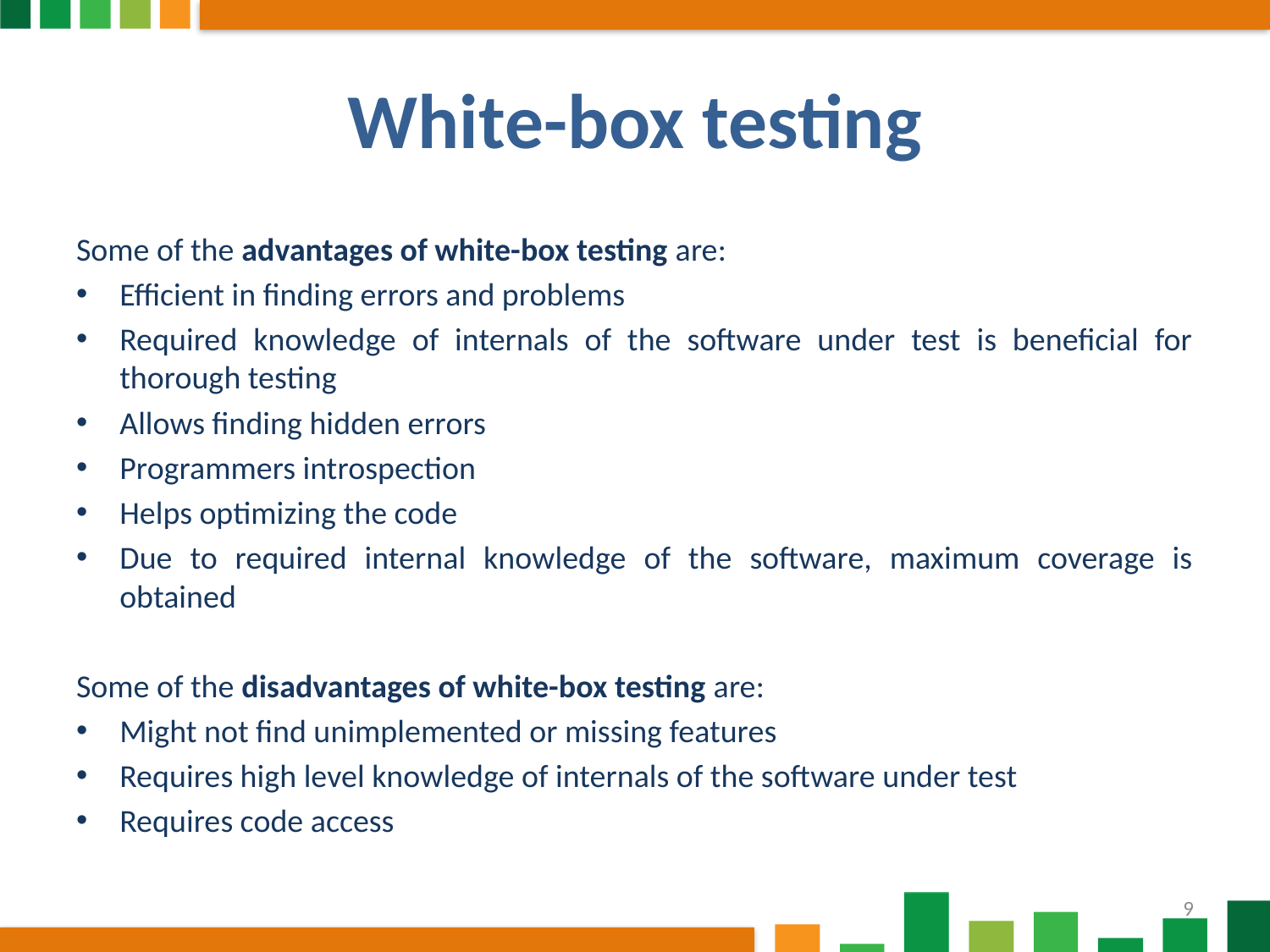

# White-box testing
Some of the advantages of white-box testing are:
Efficient in finding errors and problems
Required knowledge of internals of the software under test is beneficial for thorough testing
Allows finding hidden errors
Programmers introspection
Helps optimizing the code
Due to required internal knowledge of the software, maximum coverage is obtained

Some of the disadvantages of white-box testing are:
Might not find unimplemented or missing features
Requires high level knowledge of internals of the software under test
Requires code access
9